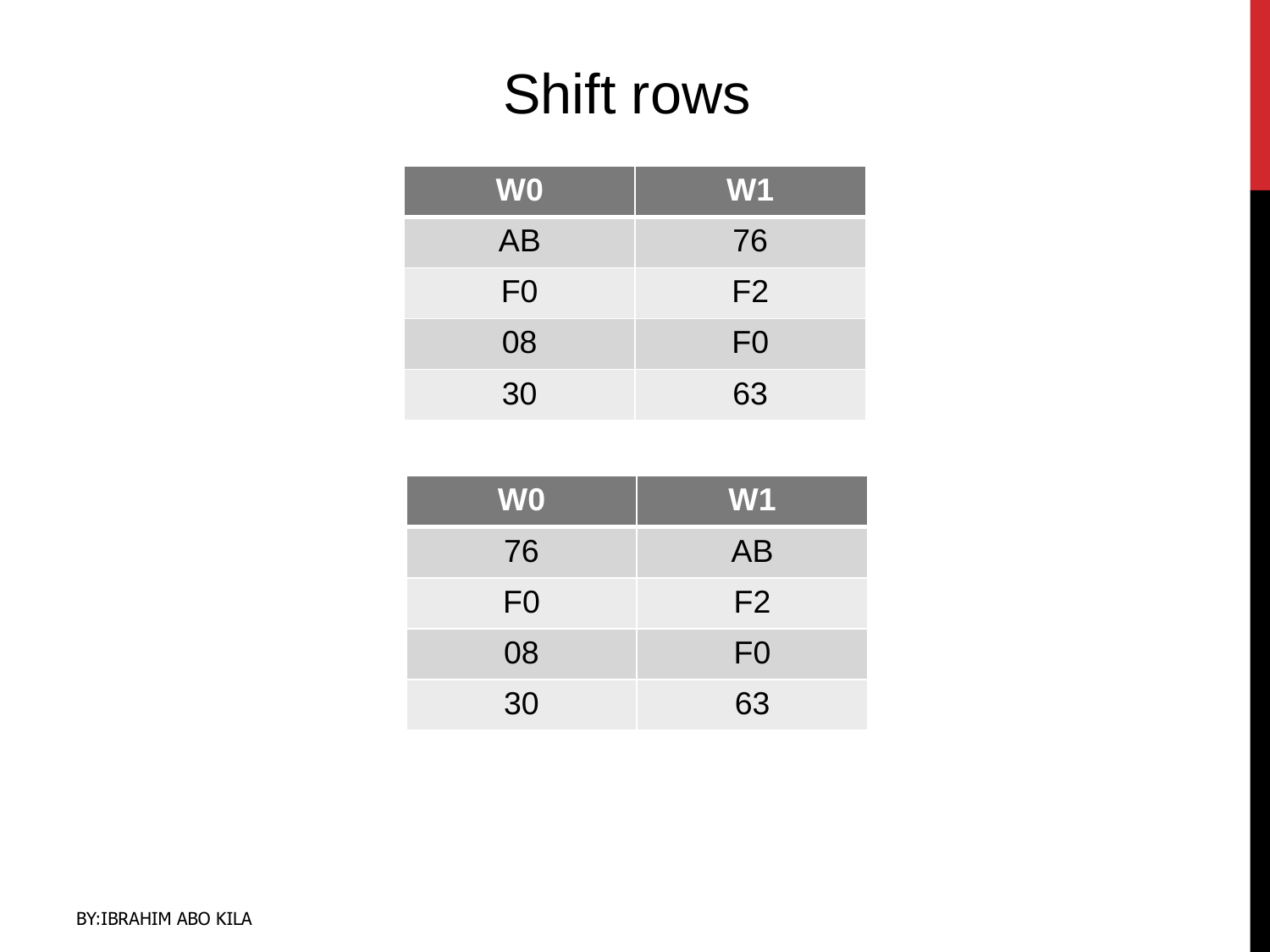

Shift rows
| W0 | W1 |
| --- | --- |
| AB | 76 |
| F0 | F2 |
| 08 | F0 |
| 30 | 63 |
| W0 | W1 |
| --- | --- |
| 76 | AB |
| F0 | F2 |
| 08 | F0 |
| 30 | 63 |
BY:IBRAHIM ABO KILA